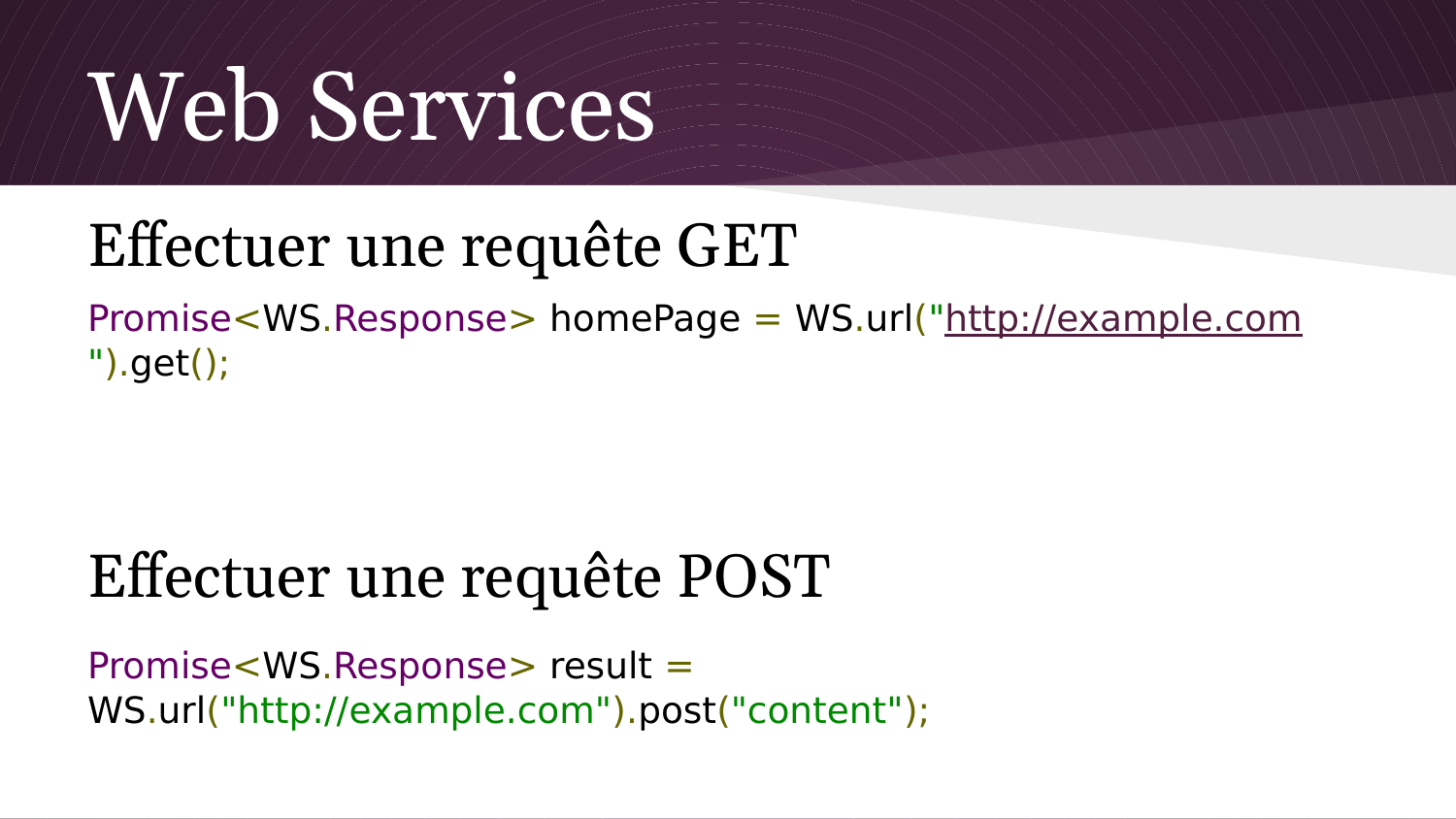

# Web Services
Effectuer une requête GET
Promise<WS.Response> homePage = WS.url("http://example.com").get();

Effectuer une requête POST
Promise<WS.Response> result = WS.url("http://example.com").post("content");